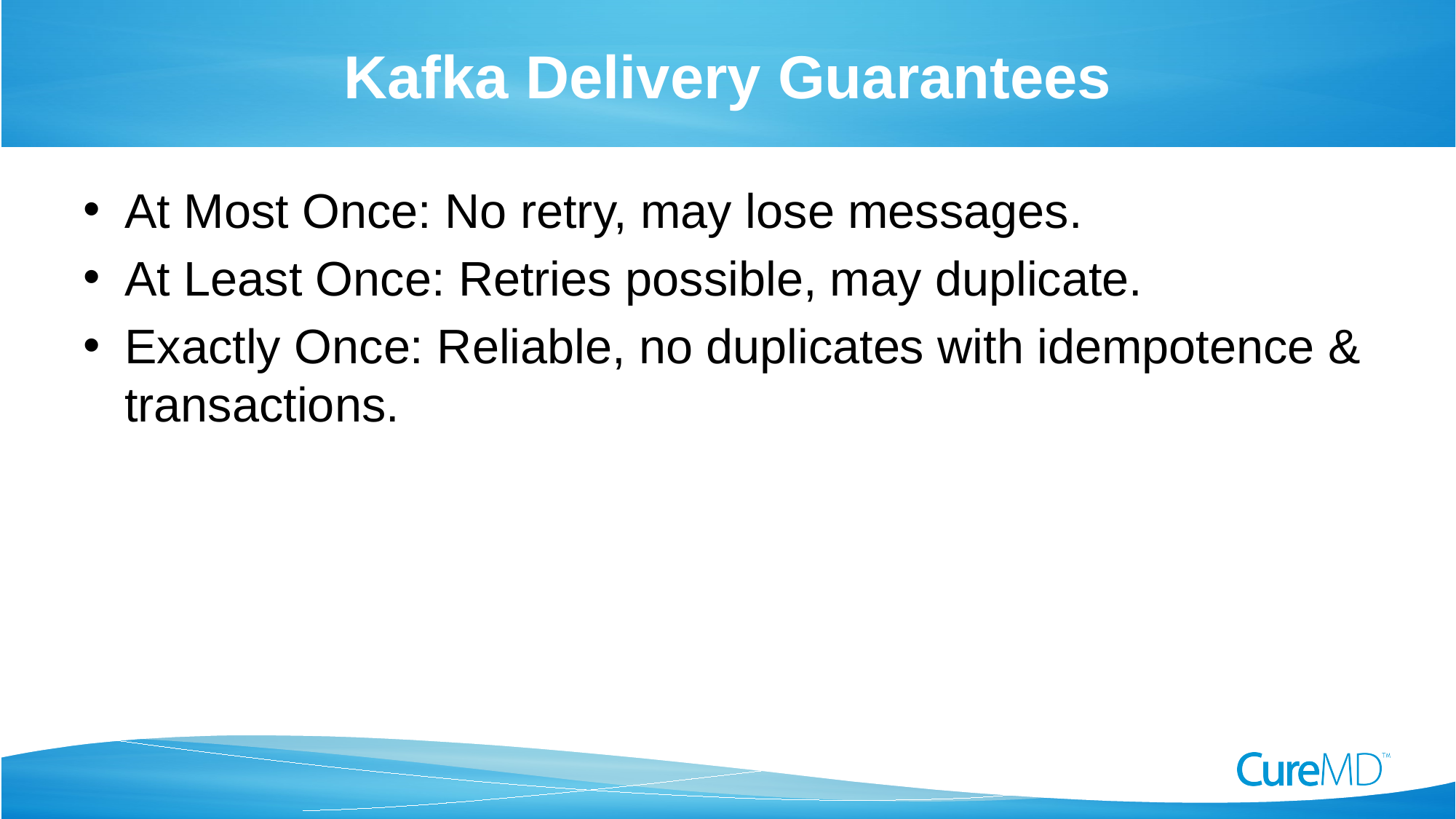

# Kafka Delivery Guarantees
At Most Once: No retry, may lose messages.
At Least Once: Retries possible, may duplicate.
Exactly Once: Reliable, no duplicates with idempotence & transactions.